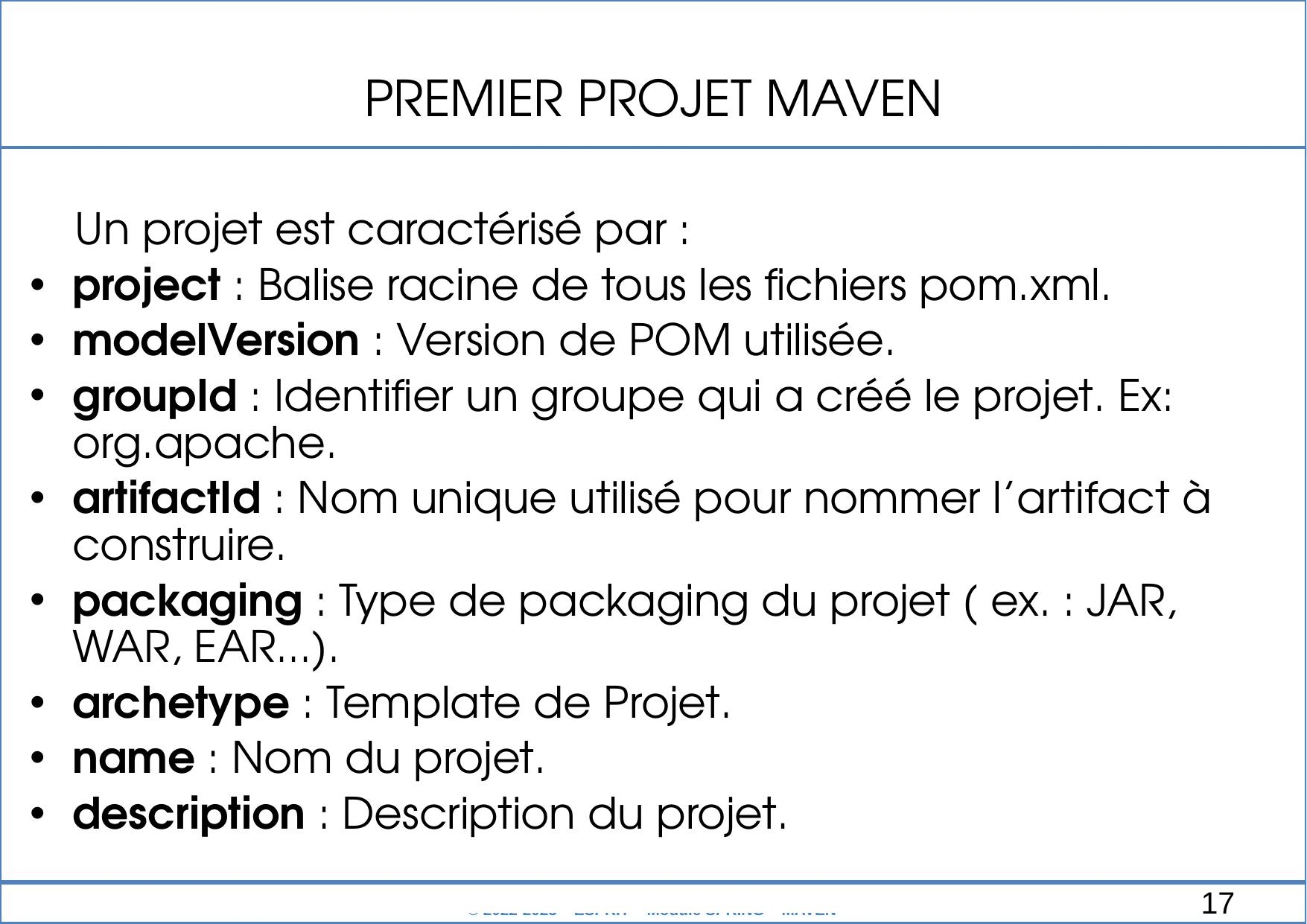

PREMIER PROJET MAVEN

    Un projet est caractérisé par :
project : Balise racine de tous les fichiers pom.xml.
modelVersion : Version de POM utilisée.
groupId : Identifier un groupe qui a créé le projet. Ex: org.apache.
artifactId : Nom unique utilisé pour nommer l’artifact à construire.
packaging : Type de packaging du projet ( ex. : JAR, WAR, EAR...).
archetype : Template de Projet.
name : Nom du projet.
description : Description du projet.

17